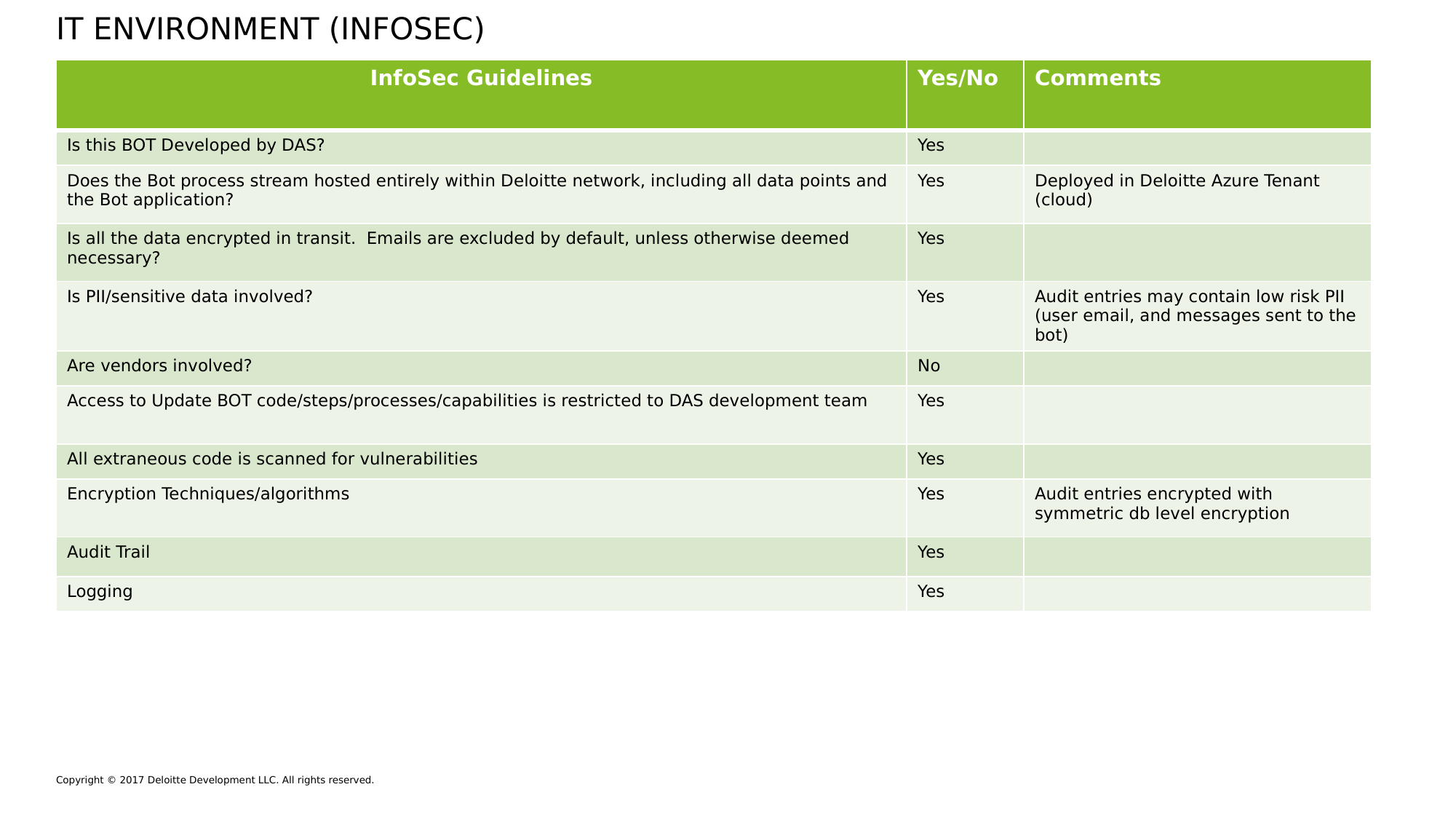

# IT ENVIRONMENT (INFOSEC)
| InfoSec Guidelines | Yes/No | Comments |
| --- | --- | --- |
| Is this BOT Developed by DAS? | Yes |  |
| Does the Bot process stream hosted entirely within Deloitte network, including all data points and the Bot application? | Yes | Deployed in Deloitte Azure Tenant (cloud) |
| Is all the data encrypted in transit. Emails are excluded by default, unless otherwise deemed necessary? | Yes |  |
| Is PII/sensitive data involved? | Yes | Audit entries may contain low risk PII (user email, and messages sent to the bot) |
| Are vendors involved? | No |  |
| Access to Update BOT code/steps/processes/capabilities is restricted to DAS development team | Yes |  |
| All extraneous code is scanned for vulnerabilities | Yes |  |
| Encryption Techniques/algorithms | Yes | Audit entries encrypted with symmetric db level encryption |
| Audit Trail | Yes |  |
| Logging | Yes |  |